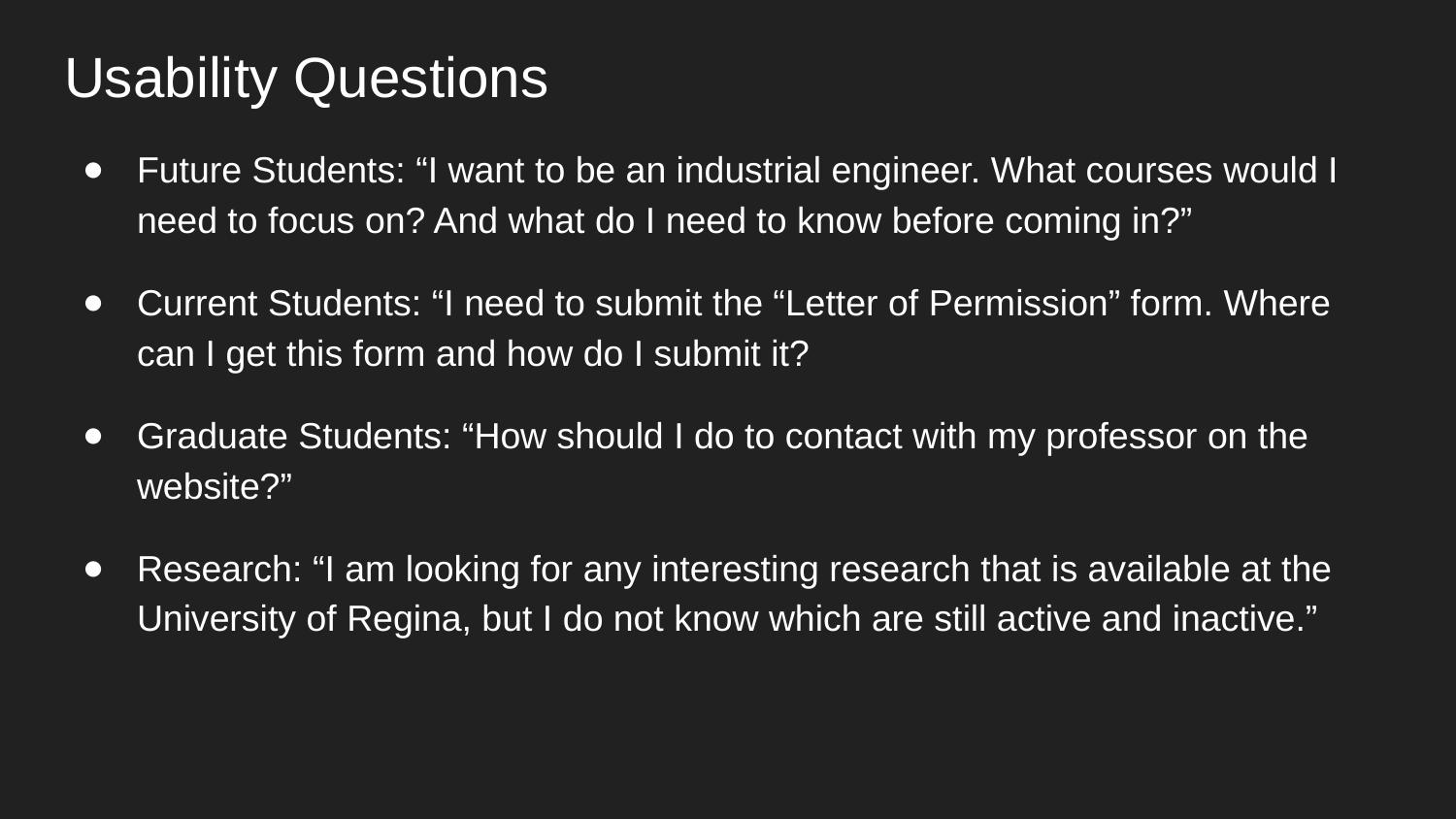

# Usability Questions
Future Students: “I want to be an industrial engineer. What courses would I need to focus on? And what do I need to know before coming in?”
Current Students: “I need to submit the “Letter of Permission” form. Where can I get this form and how do I submit it?
Graduate Students: “How should I do to contact with my professor on the website?”
Research: “I am looking for any interesting research that is available at the University of Regina, but I do not know which are still active and inactive.”